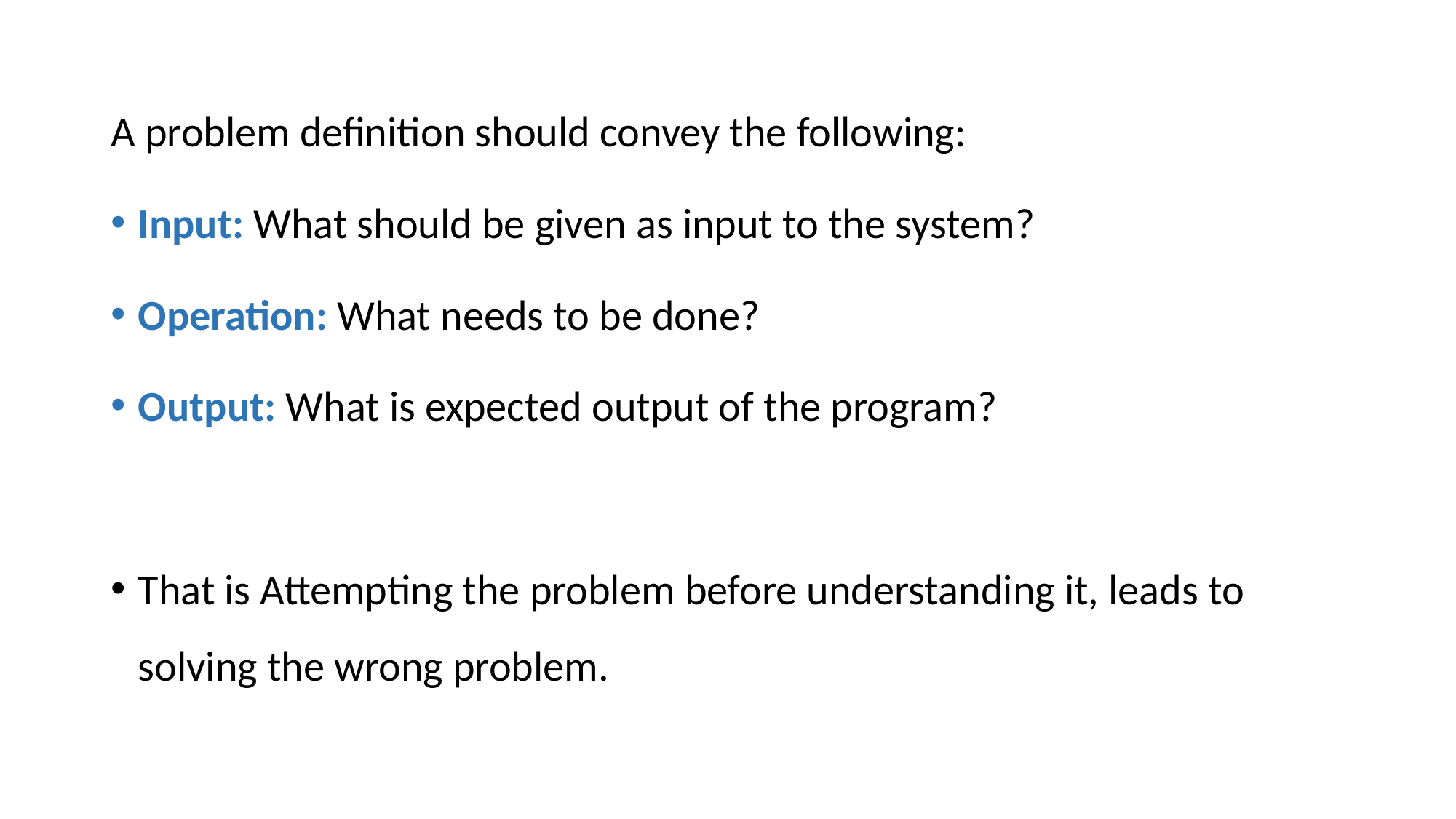

A problem definition should convey the following:
Input: What should be given as input to the system?
Operation: What needs to be done?
Output: What is expected output of the program?

That is Attempting the problem before understanding it, leads to solving the wrong problem.